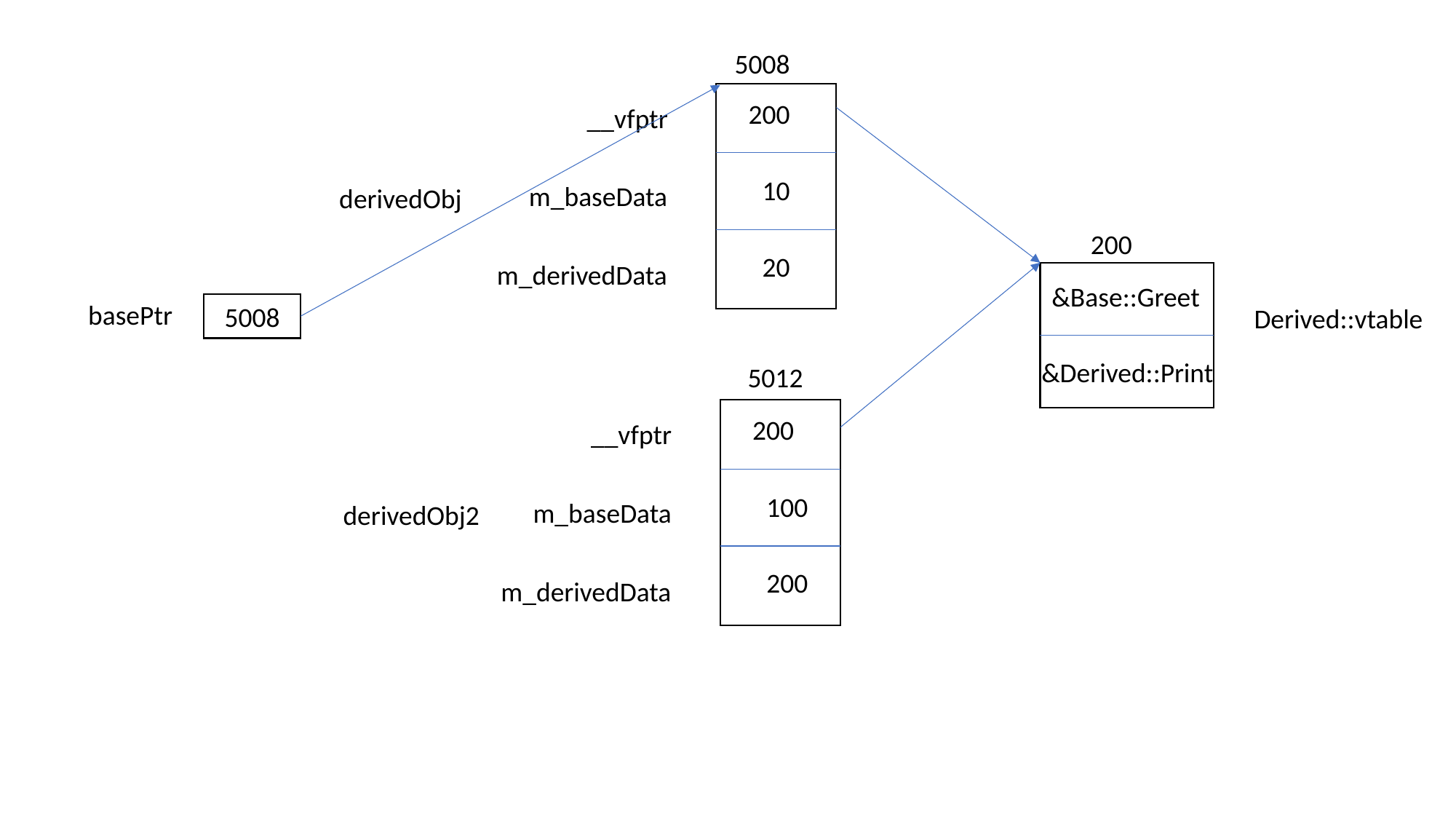

5008

200
__vfptr
10
m_baseData
derivedObj
200
20
m_derivedData

&Base::Greet
basePtr
5008
Derived::vtable
&Derived::Print
5012

200
__vfptr
100
m_baseData
derivedObj2
200
m_derivedData